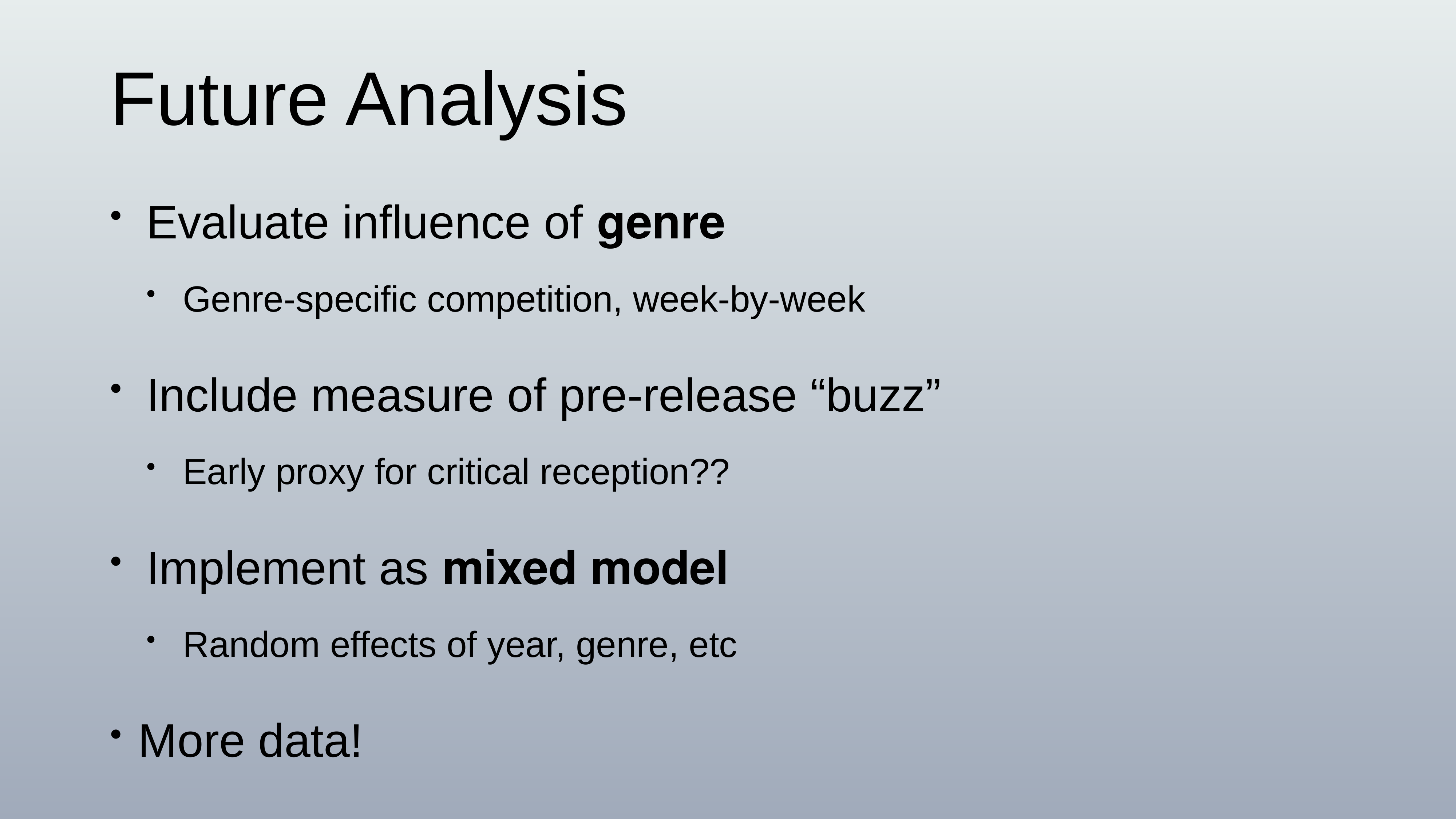

Future Analysis
Evaluate influence of genre
Genre-specific competition, week-by-week
Include measure of pre-release “buzz”
Early proxy for critical reception??
Implement as mixed model
Random effects of year, genre, etc
More data!